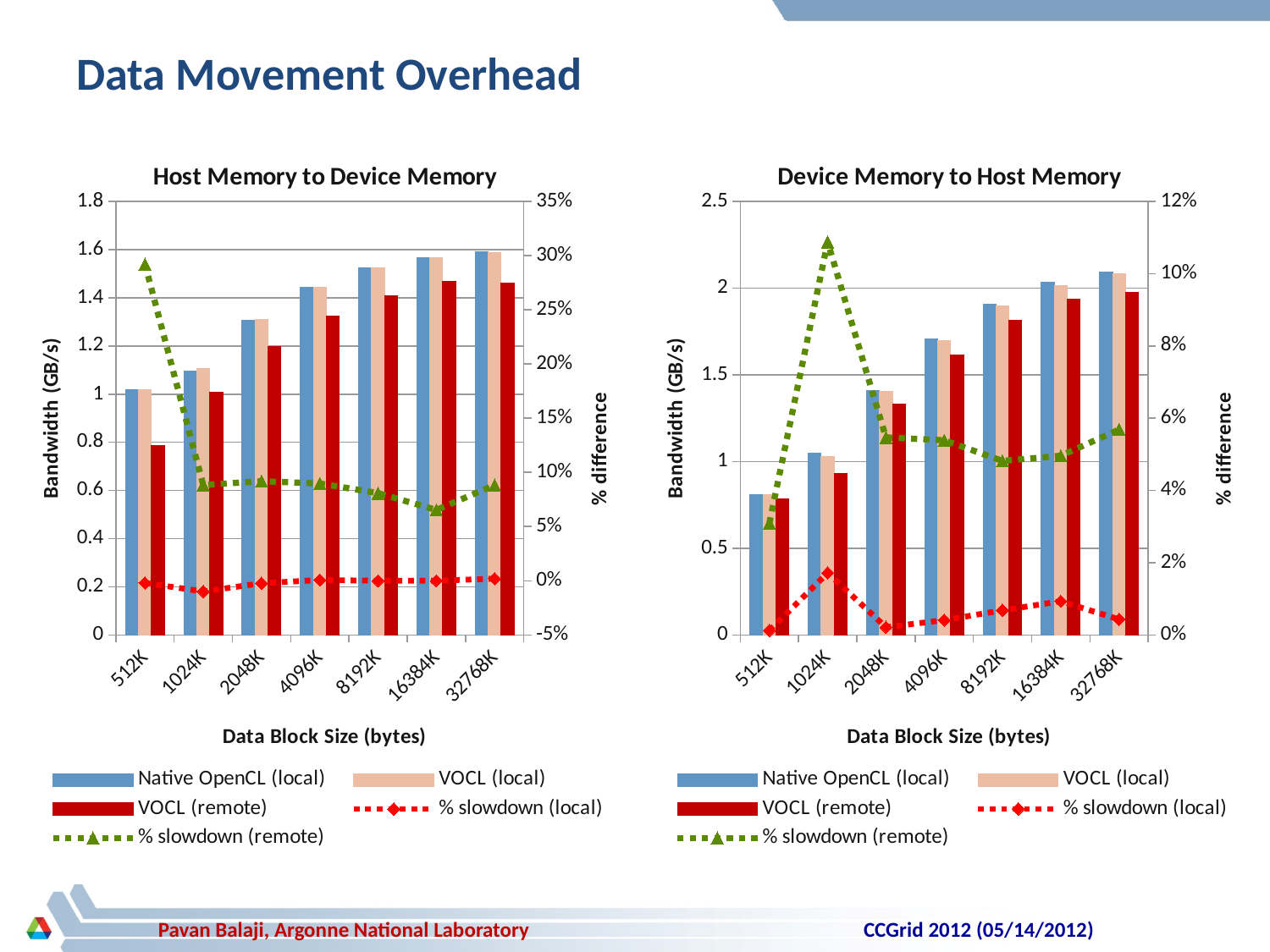

# Data Movement Overhead

### Chart: Host Memory to Device Memory

| Category | Native OpenCL (local) | VOCL (local) | VOCL (remote) | % slowdown (local) | % slowdown (remote) |
|---|---|---|---|---|---|
| 512K | 1.0169999999999975 | 1.0189999999999975 | 0.787 | -0.0020000000000000044 | 0.2922 |
| 1024K | 1.096 | 1.107 | 1.0069999999999975 | -0.009900000000000022 | 0.08840000000000002 |
| 2048K | 1.3069999999999977 | 1.31 | 1.197 | -0.0023000000000000043 | 0.09190000000000004 |
| 4096K | 1.444 | 1.4429999999999974 | 1.325 | 0.0007000000000000014 | 0.08980000000000009 |
| 8192K | 1.5229999999999975 | 1.5229999999999975 | 1.4089999999999971 | 0.0 | 0.08090000000000003 |
| 16384K | 1.5649999999999977 | 1.5649999999999977 | 1.4689999999999974 | 0.0 | 0.06540000000000003 |
| 32768K | 1.59 | 1.587 | 1.4609999999999974 | 0.0019000000000000045 | 0.0883000000000001 |

### Chart: Device Memory to Host Memory

| Category | Native OpenCL (local) | VOCL (local) | VOCL (remote) | % slowdown (local) | % slowdown (remote) |
|---|---|---|---|---|---|
| 512K | 0.809 | 0.808 | 0.784 | 0.00123609394313968 | 0.030902348578492056 |
| 1024K | 1.048 | 1.03 | 0.934 | 0.017175572519083984 | 0.1087786259541986 |
| 2048K | 1.407999999999995 | 1.4049999999999971 | 1.331 | 0.002130681818181747 | 0.054687500000000014 |
| 4096K | 1.7069999999999974 | 1.7 | 1.615 | 0.004100761570005927 | 0.053895723491505634 |
| 8192K | 1.909 | 1.8959999999999975 | 1.8169999999999977 | 0.006809848088004275 | 0.04819277108433751 |
| 16384K | 2.0359999999999987 | 2.0169999999999977 | 1.935 | 0.009332023575638577 | 0.04960707269155205 |
| 32768K | 2.093 | 2.084 | 1.9740000000000024 | 0.0043000477783085985 | 0.056856187290969896 |
CCGrid 2012 (05/14/2012)